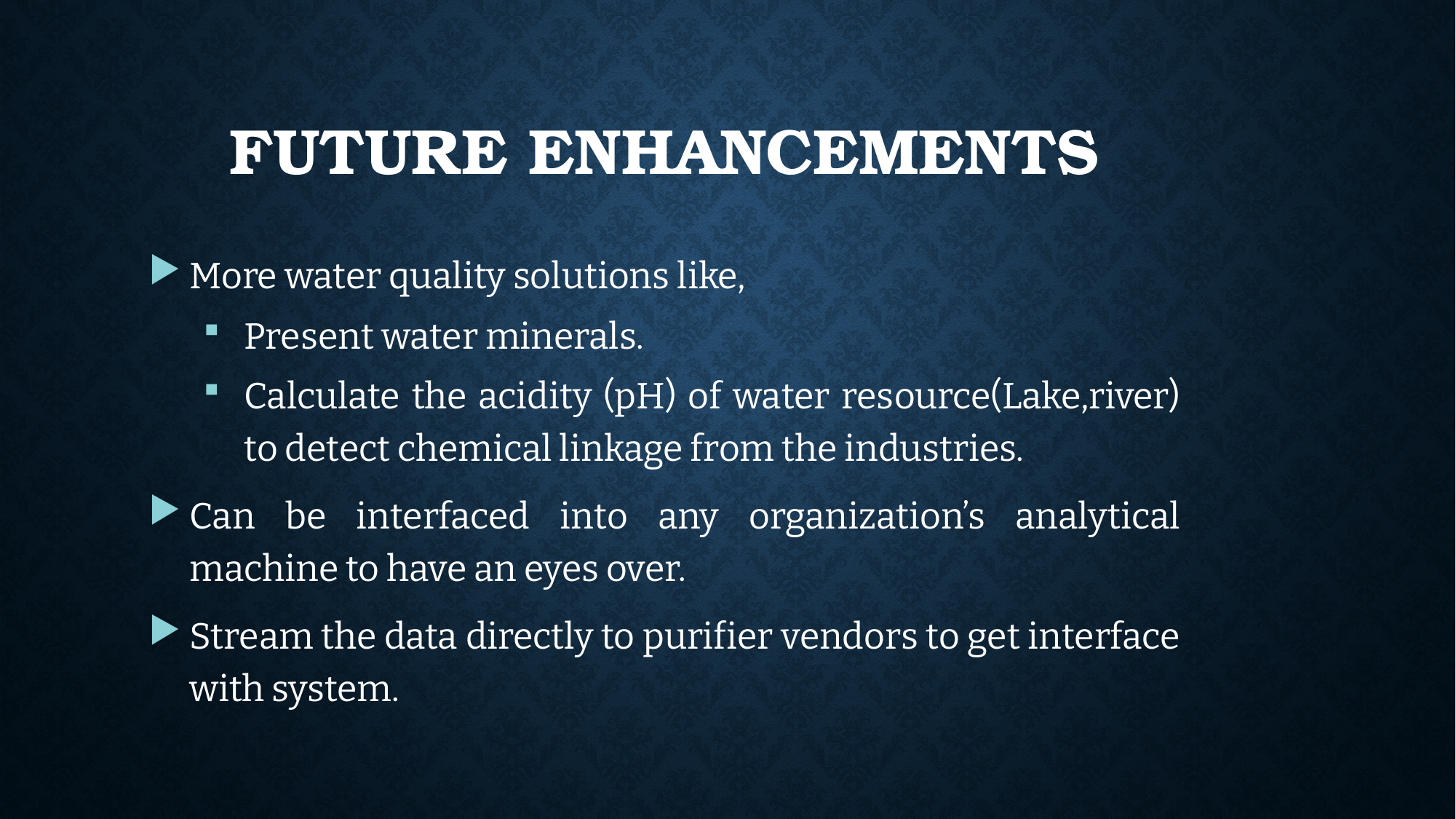

# Future enhancements
More water quality solutions like,
Present water minerals.
Calculate the acidity (pH) of water resource(Lake,river) to detect chemical linkage from the industries.
Can be interfaced into any organization’s analytical machine to have an eyes over.
Stream the data directly to purifier vendors to get interface with system.